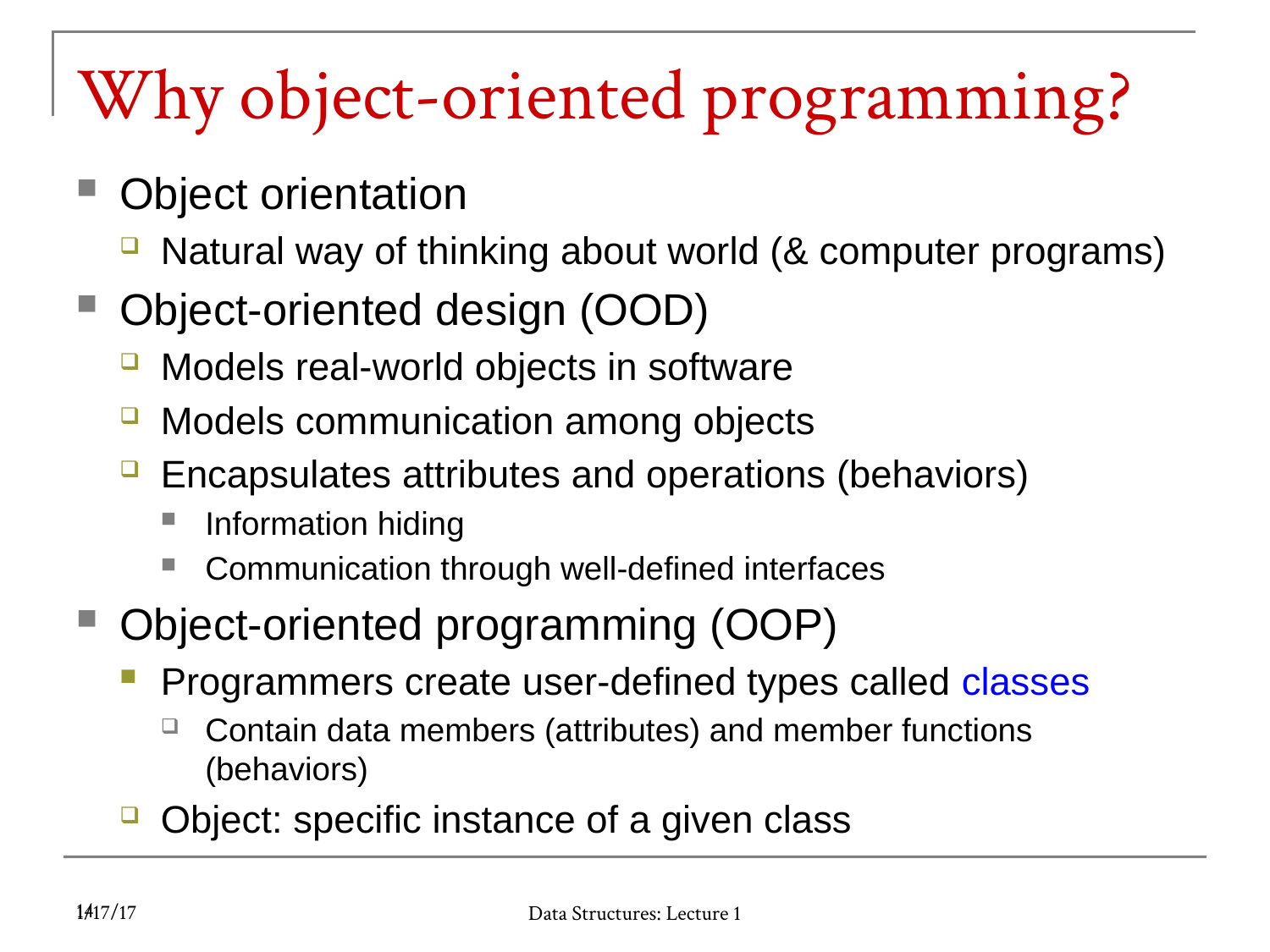

# Why object-oriented programming?
Object orientation
Natural way of thinking about world (& computer programs)
Object-oriented design (OOD)
Models real-world objects in software
Models communication among objects
Encapsulates attributes and operations (behaviors)
Information hiding
Communication through well-defined interfaces
Object-oriented programming (OOP)
Programmers create user-defined types called classes
Contain data members (attributes) and member functions (behaviors)
Object: specific instance of a given class
14
1/17/17
Data Structures: Lecture 1